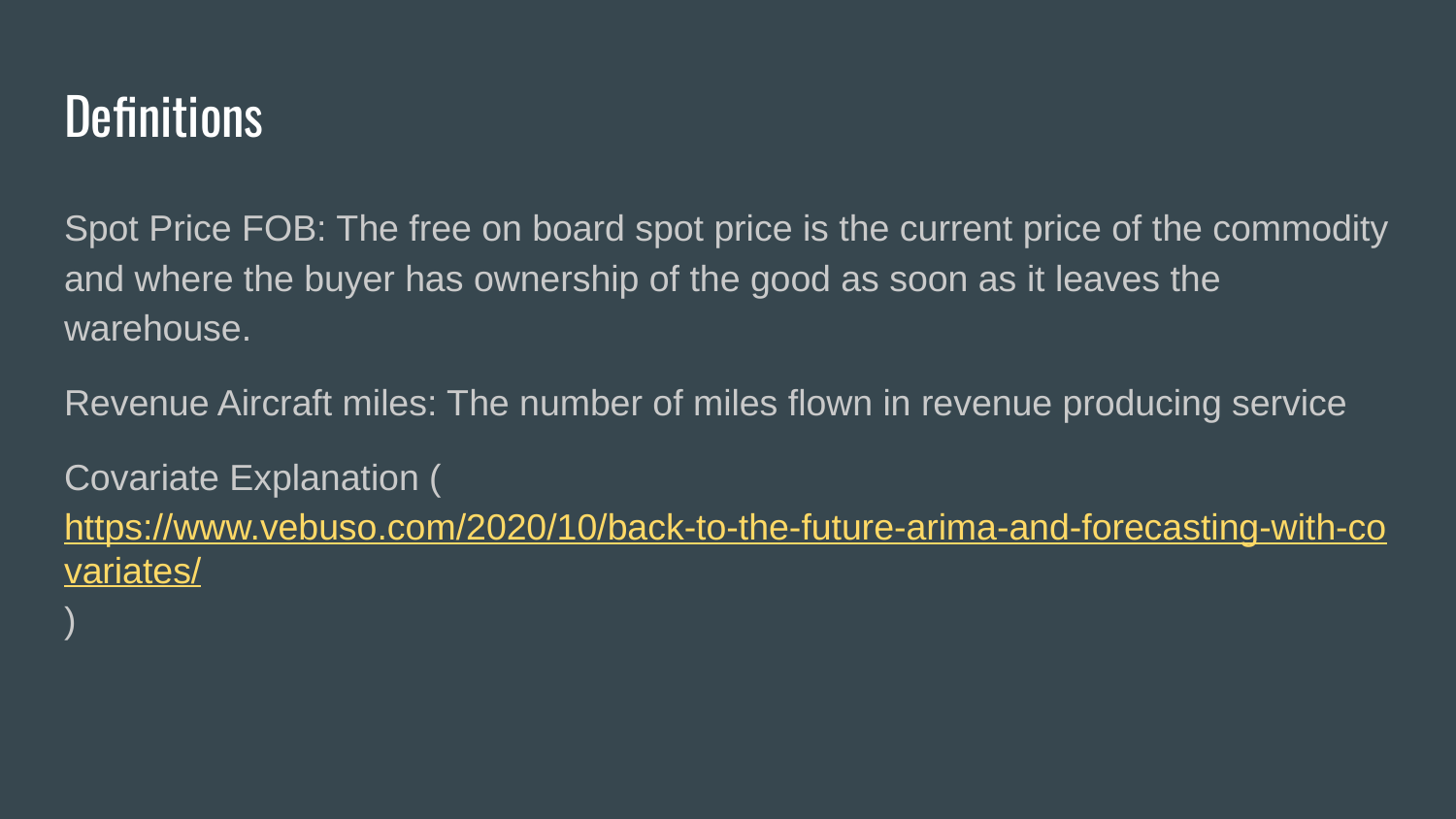

# Definitions
Spot Price FOB: The free on board spot price is the current price of the commodity and where the buyer has ownership of the good as soon as it leaves the warehouse.
Revenue Aircraft miles: The number of miles flown in revenue producing service
Covariate Explanation (https://www.vebuso.com/2020/10/back-to-the-future-arima-and-forecasting-with-covariates/)